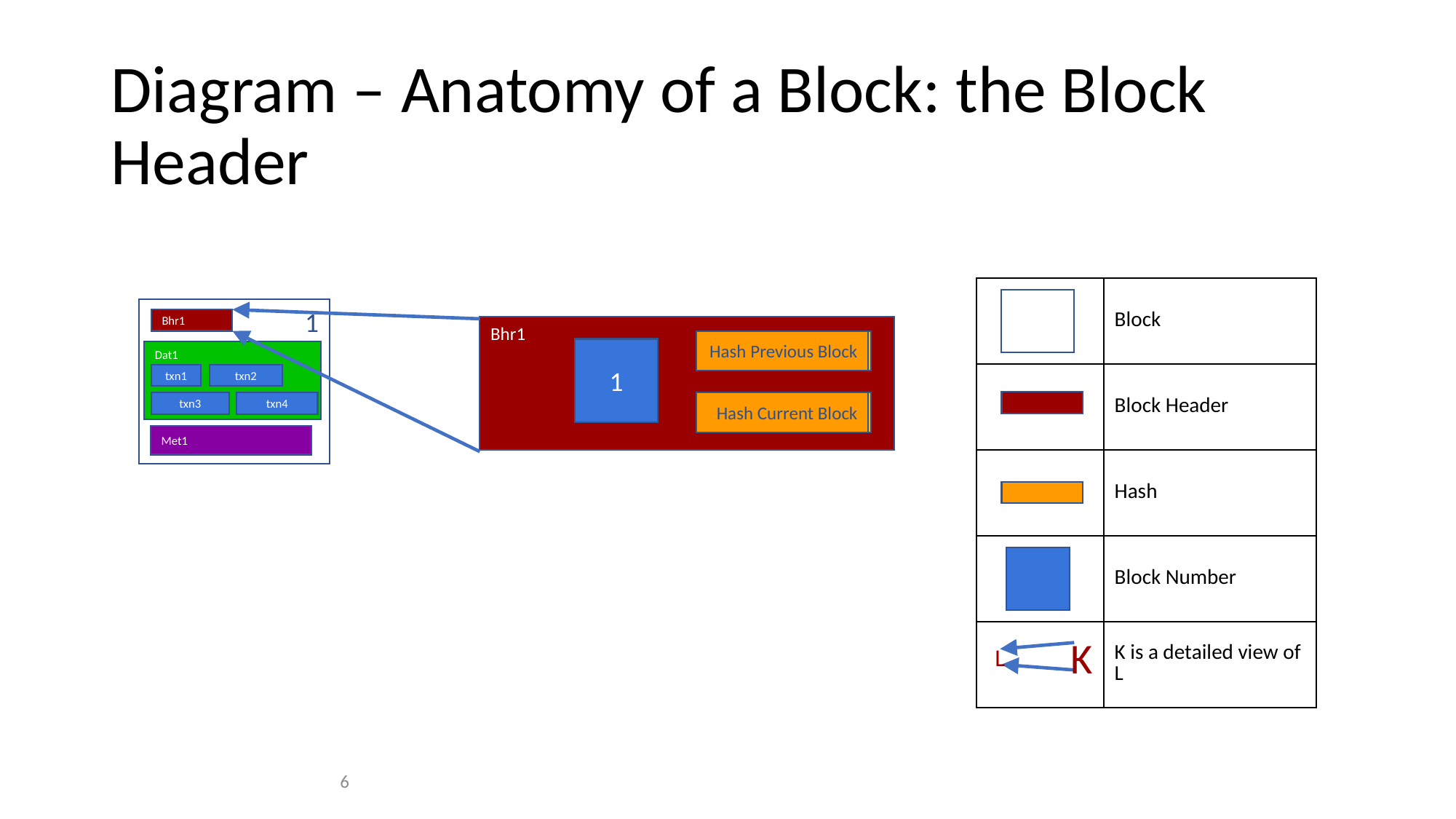

# Diagram – Anatomy of a Block: the Block Header
|  | Block |
| --- | --- |
|  | Block Header |
|  | Hash |
|  | Block Number |
|  | K is a detailed view of L |

1
Bhr1
Bhr1
Hash Previous Block
Hash Previous Block
1
Dat1
txn1
txn2

txn3
txn4
Hash Current Block
Hash Current Block
Met1

K
L
6